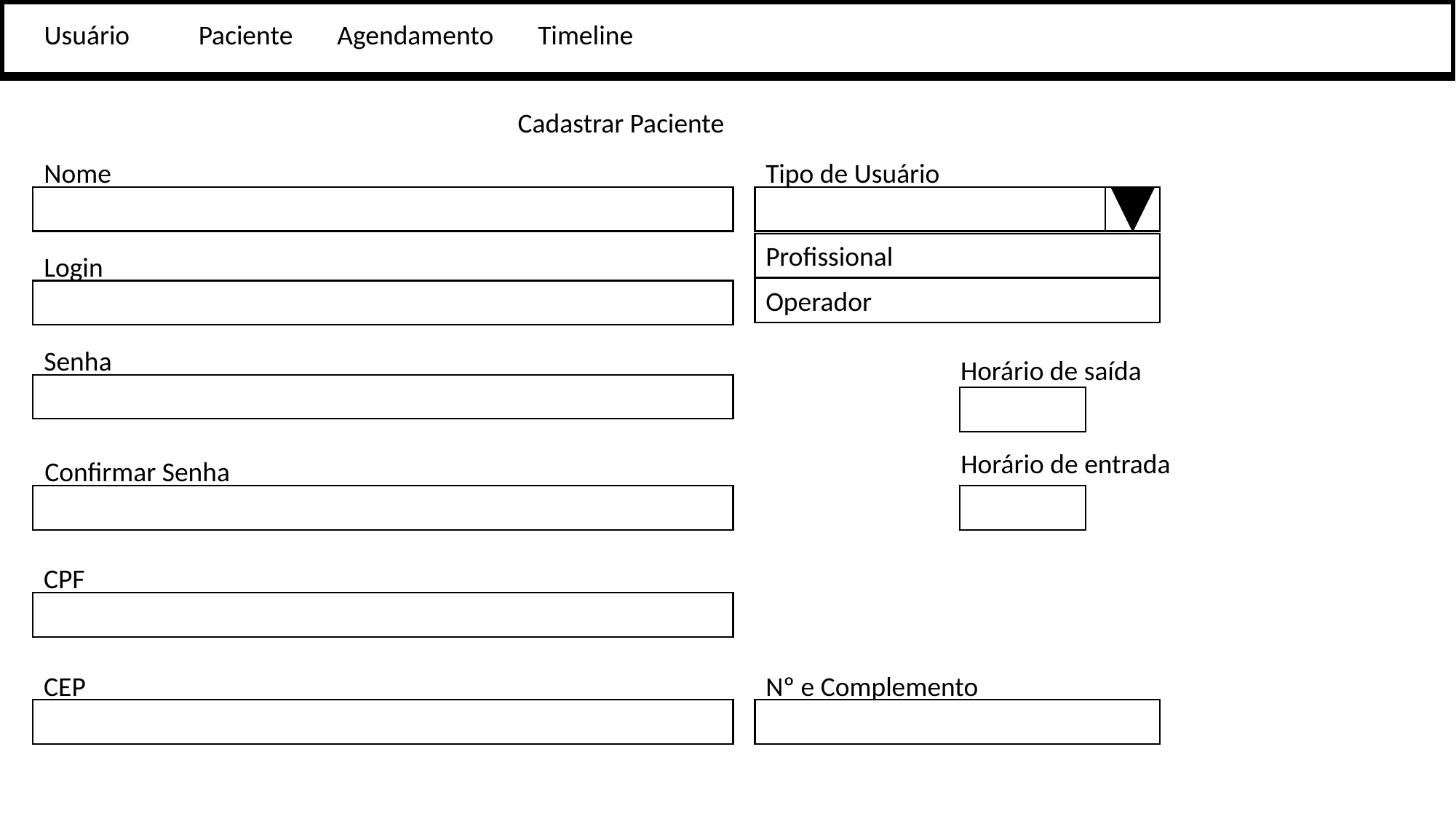

Usuário
Paciente
Agendamento
Timeline
Cadastrar Paciente
Nome
Tipo de Usuário

Profissional
Login
Operador

Senha
Horário de saída

Horário de entrada
Confirmar Senha

CPF

CEP
Nº e Complemento